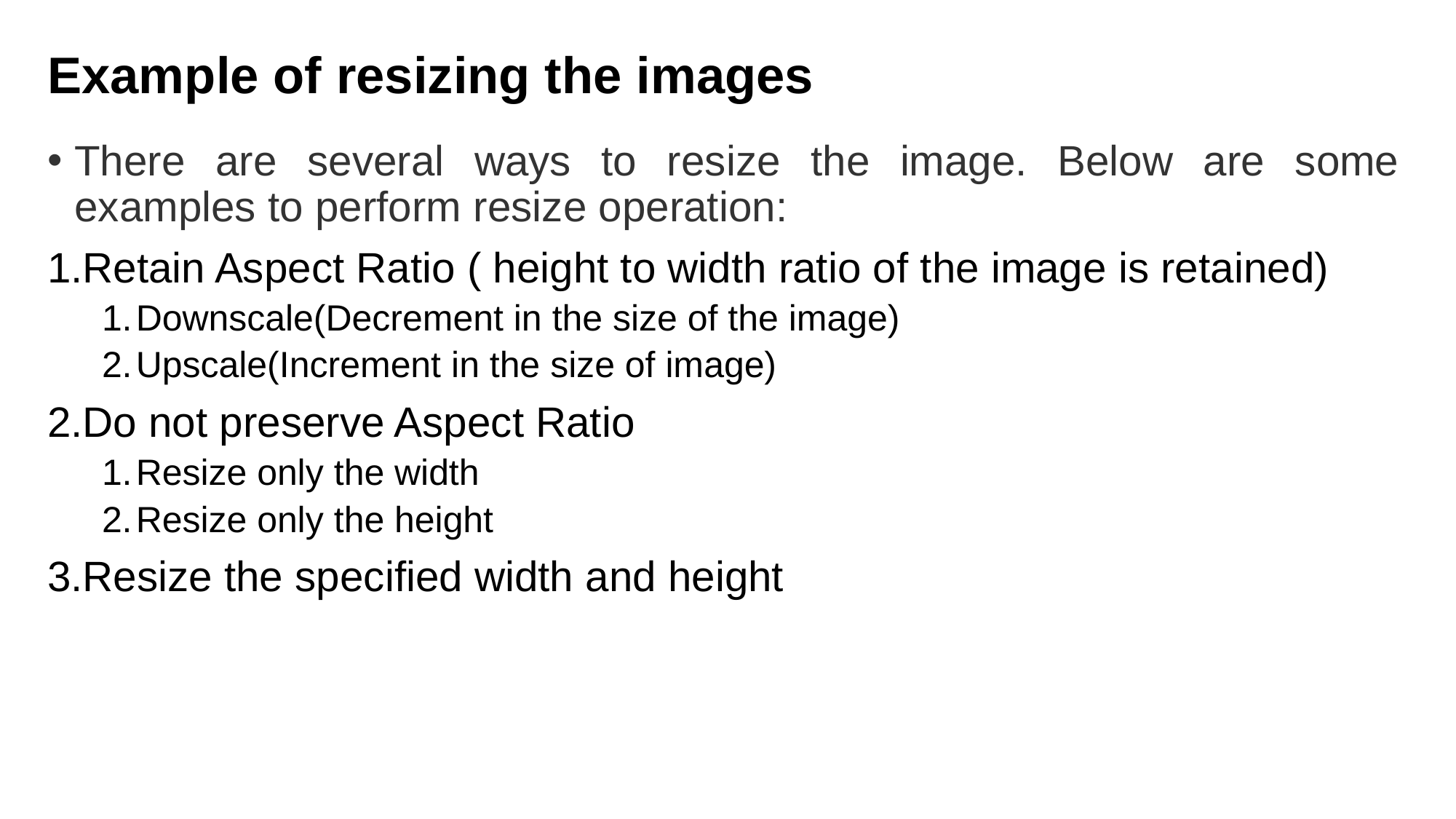

# Example of resizing the images
There are several ways to resize the image. Below are some examples to perform resize operation:
Retain Aspect Ratio ( height to width ratio of the image is retained)
Downscale(Decrement in the size of the image)
Upscale(Increment in the size of image)
Do not preserve Aspect Ratio
Resize only the width
Resize only the height
Resize the specified width and height